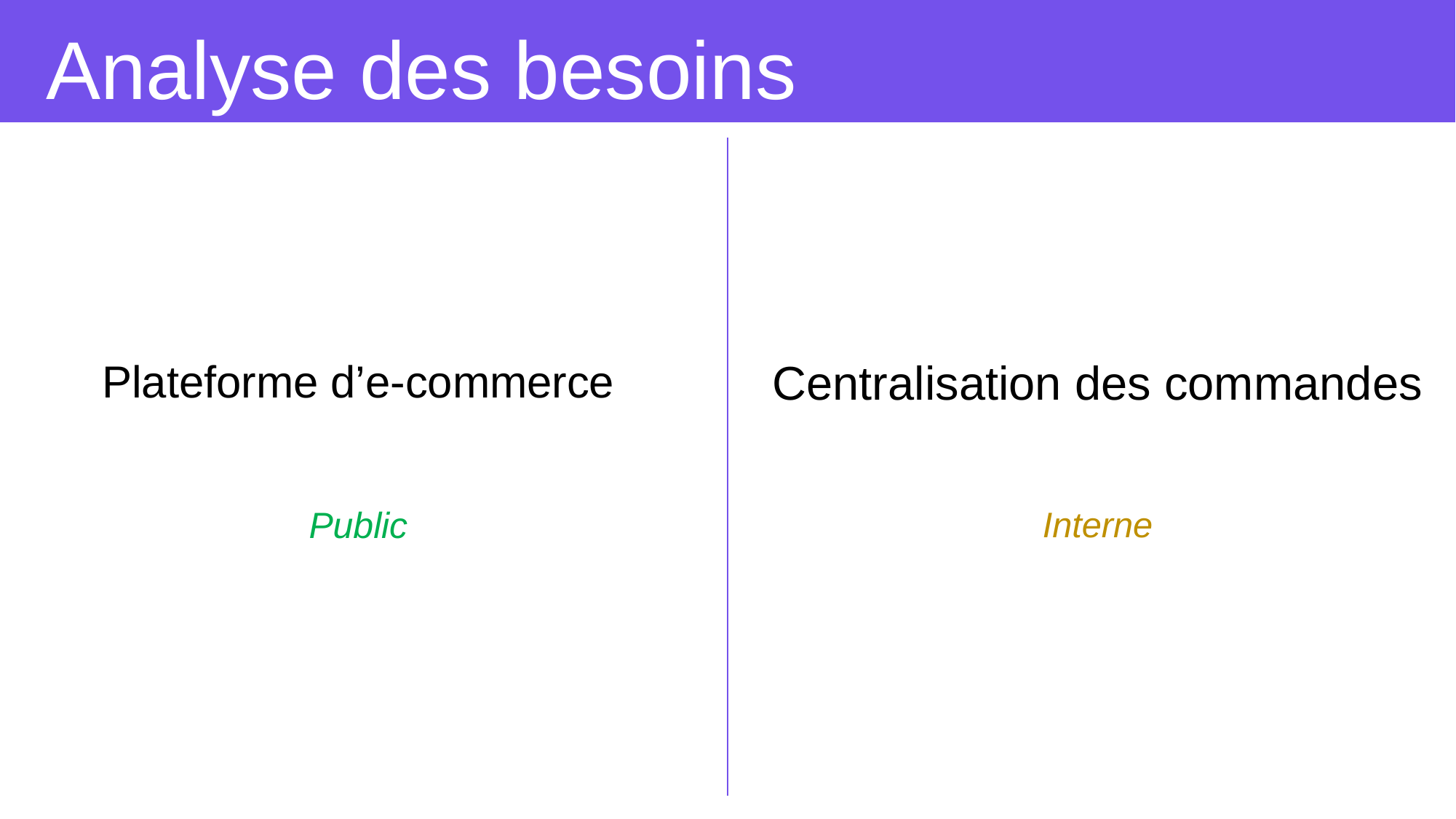

Analyse des besoins
Plateforme d’e-commerce

Public
Centralisation des commandes

Interne